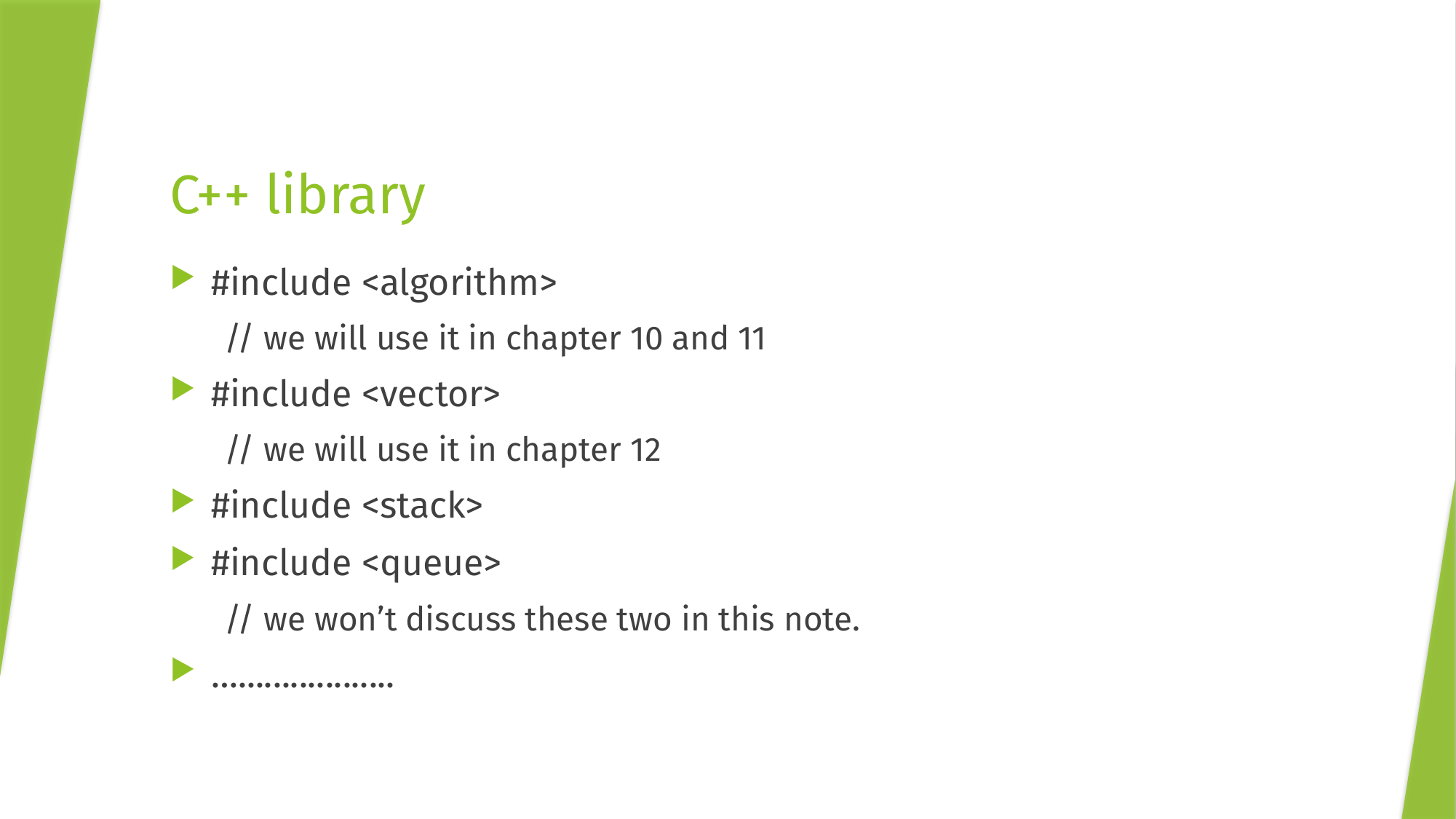

# C++ library
#include <algorithm>
// we will use it in chapter 10 and 11
#include <vector>
// we will use it in chapter 12
#include <stack>
#include <queue>
// we won’t discuss these two in this note.
…..................